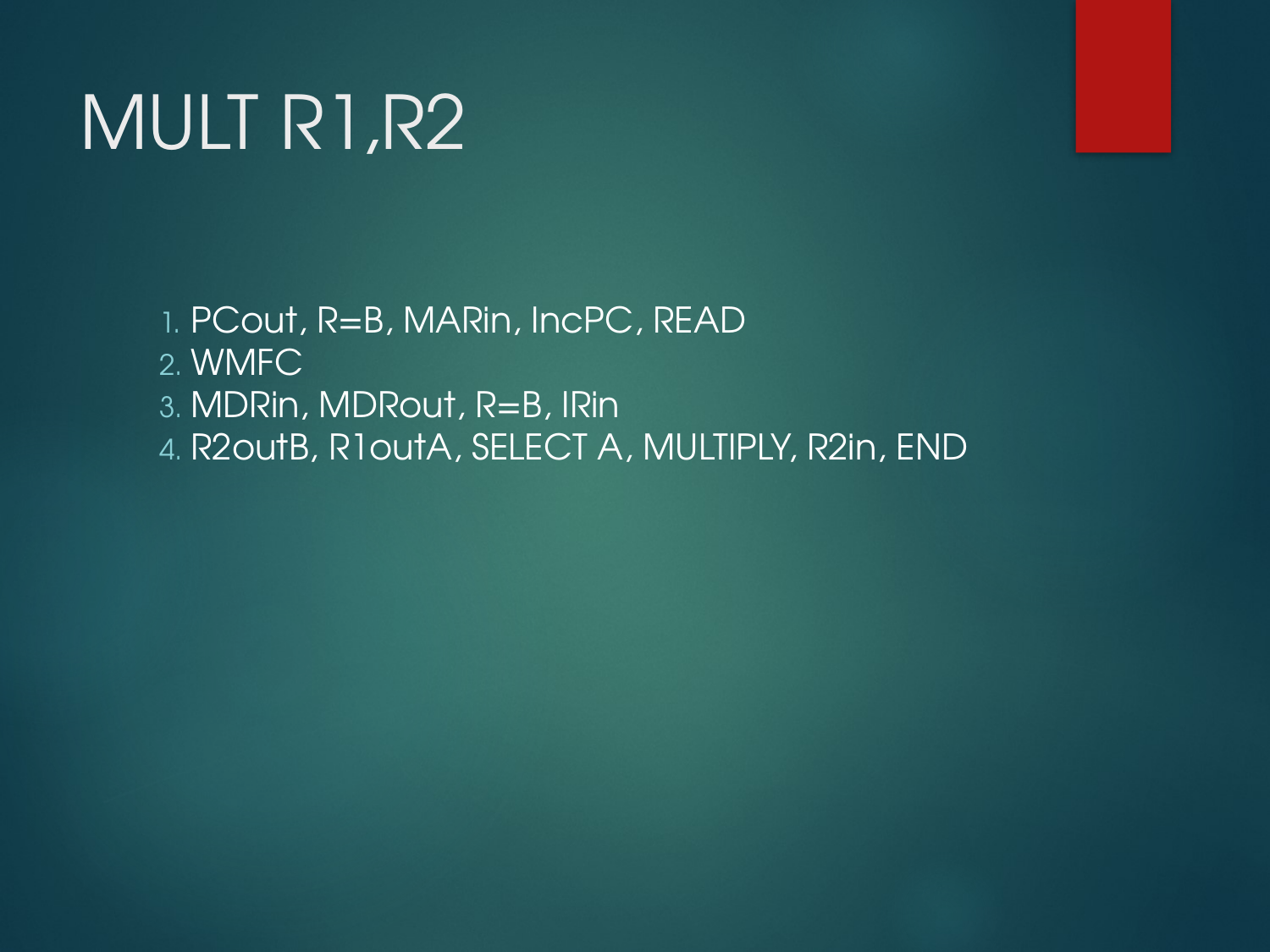

# MULT R1,R2
PCout, R=B, MARin, IncPC, READ
WMFC
MDRin, MDRout, R=B, IRin
R2outB, R1outA, SELECT A, MULTIPLY, R2in, END